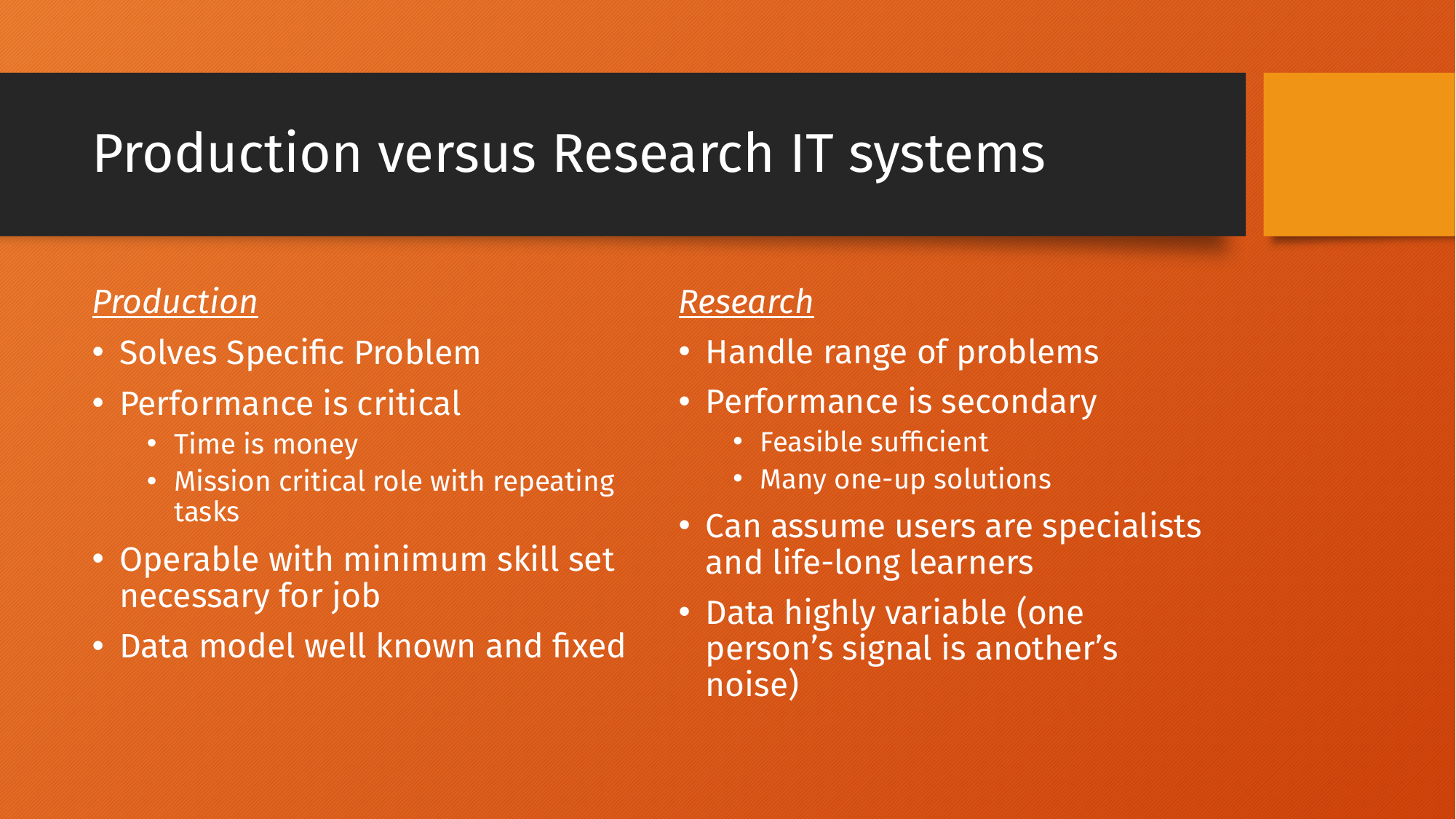

# Production versus Research IT systems
Production
Solves Specific Problem
Performance is critical
Time is money
Mission critical role with repeating tasks
Operable with minimum skill set necessary for job
Data model well known and fixed
Research
Handle range of problems
Performance is secondary
Feasible sufficient
Many one-up solutions
Can assume users are specialists and life-long learners
Data highly variable (one person’s signal is another’s noise)